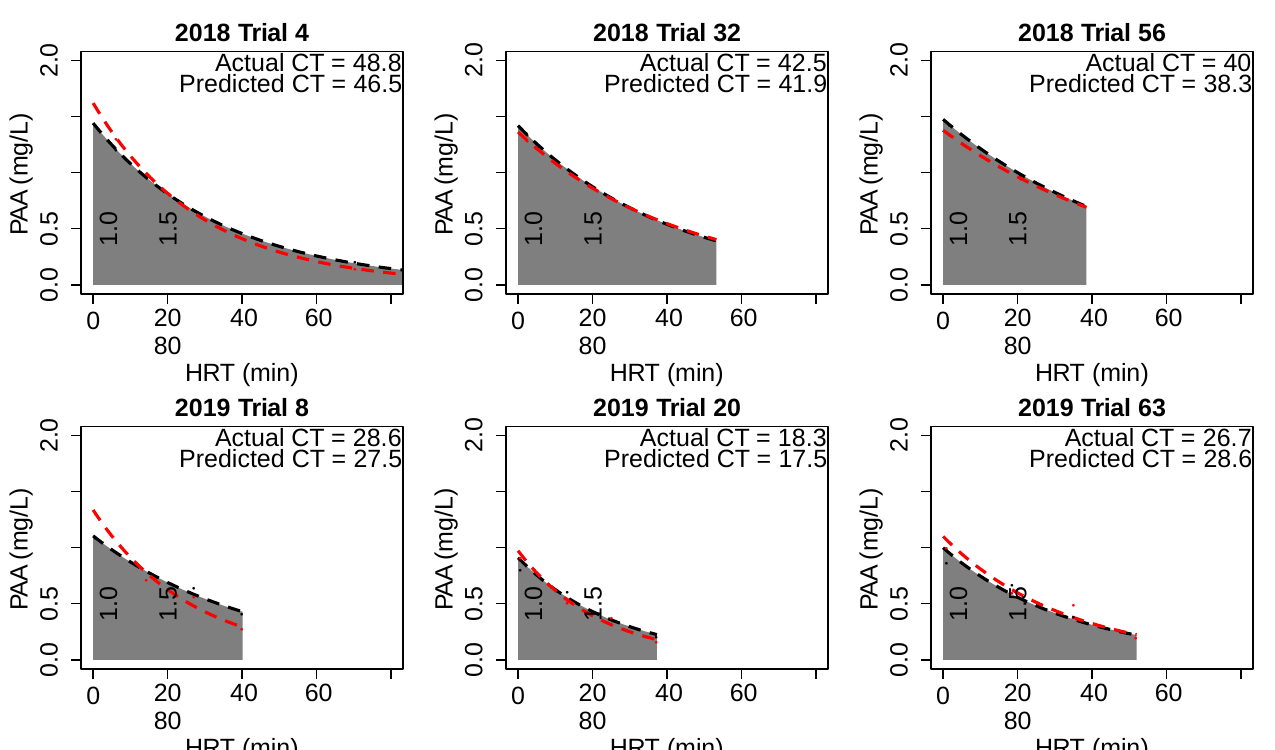

# 2018 Trial 4
Actual CT = 48.8
2018 Trial 32
Actual CT = 42.5
2018 Trial 56
Actual CT = 40
2.0
2.0
2.0

Predicted CT = 46.5
Predicted CT = 41.9
Predicted CT = 38.3
PAA (mg/L)  0.5	1.0	1.5
PAA (mg/L)  0.5	1.0	1.5
PAA (mg/L)  0.5	1.0	1.5

●
●

●
●

●
●

●
●

●

●
●
0.0
0.0
0.0

0
20	40	60	80
HRT (min)
0
20	40	60	80
HRT (min)
0
20	40	60	80
HRT (min)
2019 Trial 8
Actual CT = 28.6
2019 Trial 20
Actual CT = 18.3
2019 Trial 63
Actual CT = 26.7
2.0
2.0
2.0

Predicted CT = 27.5
Predicted CT = 17.5
Predicted CT = 28.6
PAA (mg/L)  0.5	1.0	1.5
PAA (mg/L)  0.5	1.0	1.5
PAA (mg/L)  0.5	1.0	1.5

●

●

●

●
●

●

●
●
●
●
●
●
●

●
●

●
●
●
●
●
●
0.0
0.0
0.0

0
20	40	60	80
HRT (min)
0
20	40	60	80
HRT (min)
0
20	40	60	80
HRT (min)